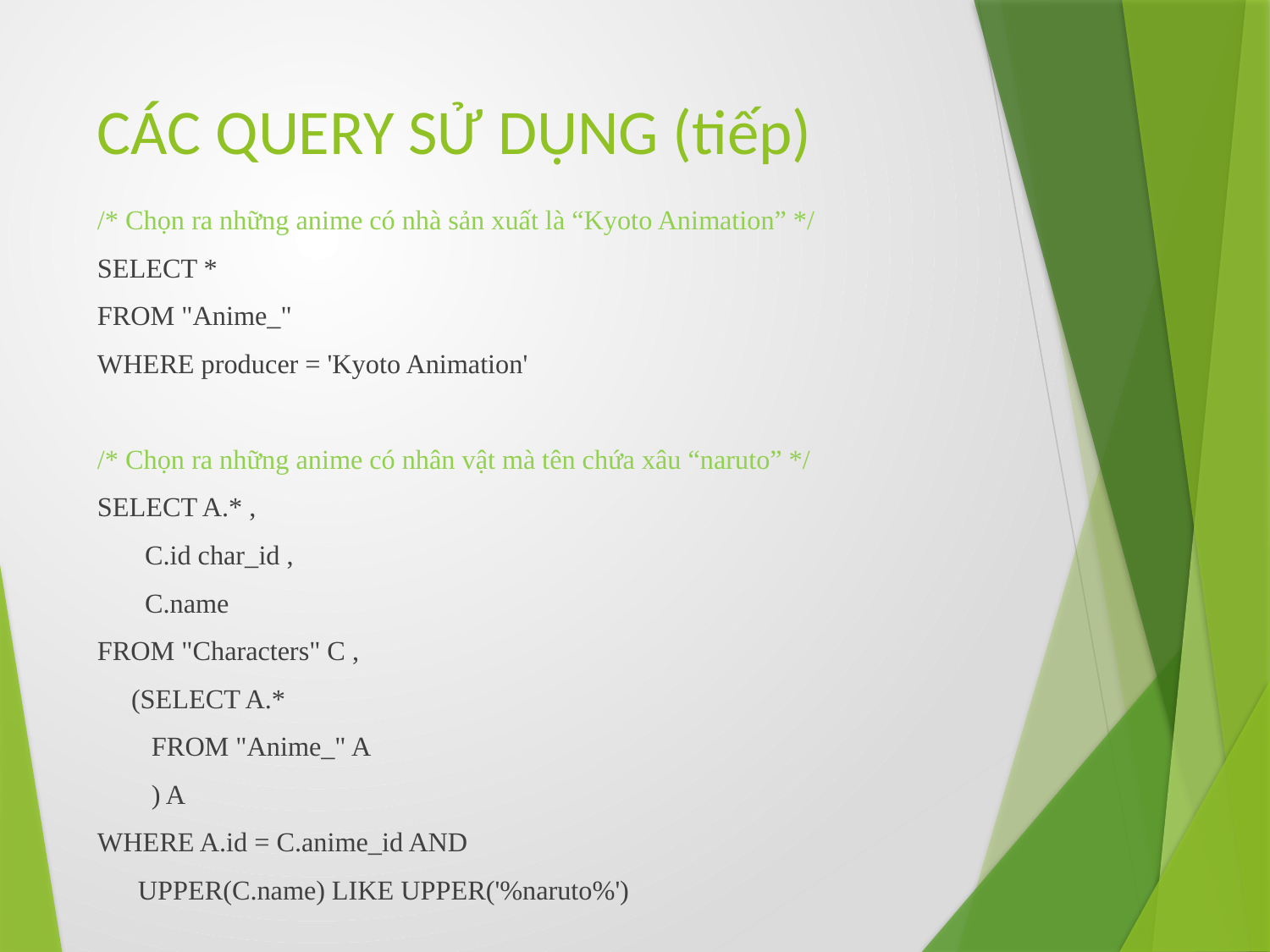

# CÁC QUERY SỬ DỤNG (tiếp)
/* Chọn ra những anime có nhà sản xuất là “Kyoto Animation” */
SELECT *
FROM "Anime_"
WHERE producer = 'Kyoto Animation'

/* Chọn ra những anime có nhân vật mà tên chứa xâu “naruto” */
SELECT A.* ,
       C.id char_id ,
       C.name
FROM "Characters" C ,
     (SELECT A.*
        FROM "Anime_" A
        ) A
WHERE A.id = C.anime_id AND
      UPPER(C.name) LIKE UPPER('%naruto%')